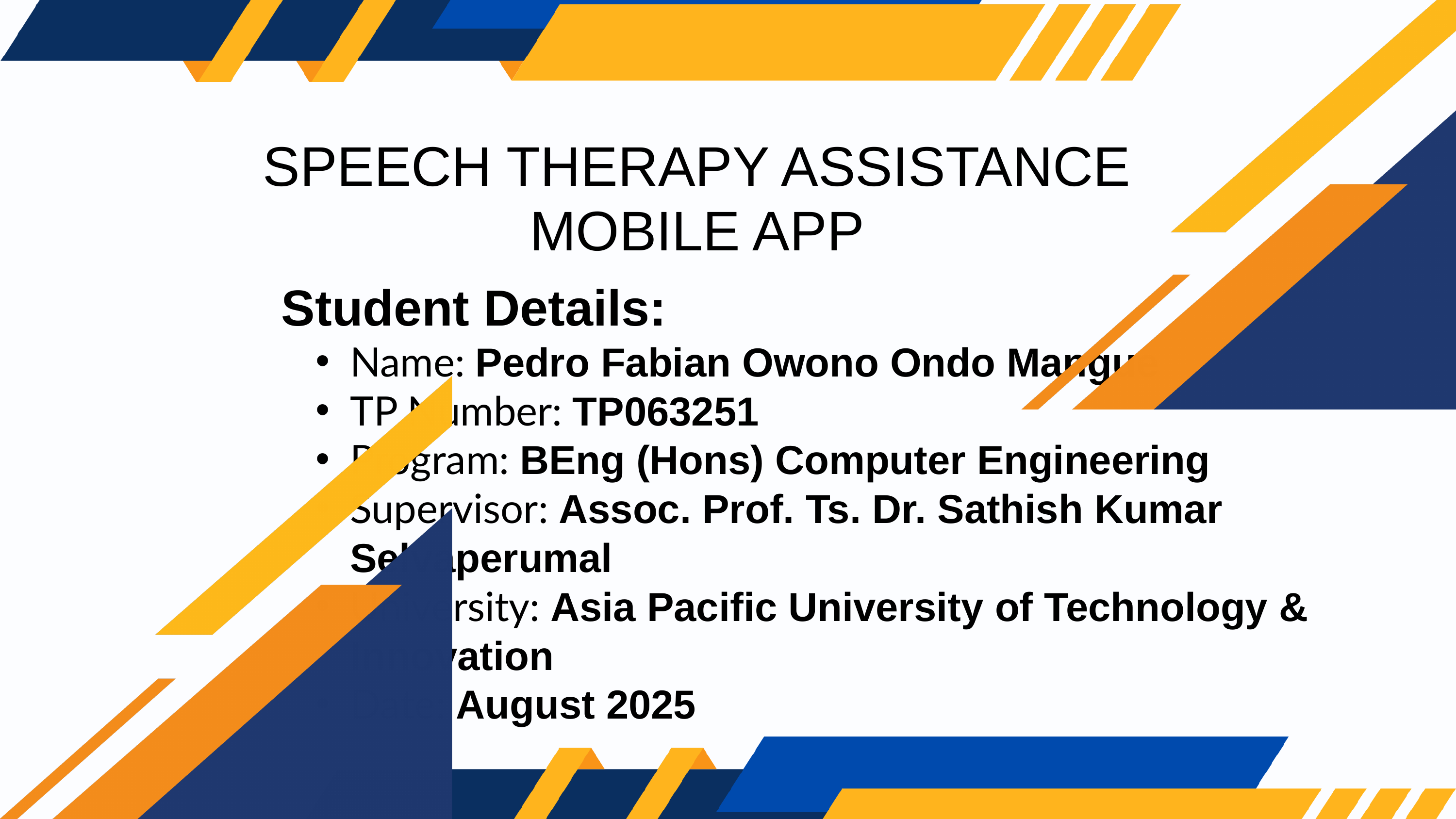

SPEECH THERAPY ASSISTANCE MOBILE APP
Student Details:
Name: Pedro Fabian Owono Ondo Mangue
TP Number: TP063251
Program: BEng (Hons) Computer Engineering
Supervisor: Assoc. Prof. Ts. Dr. Sathish Kumar Selvaperumal
University: Asia Pacific University of Technology & Innovation
Date: August 2025